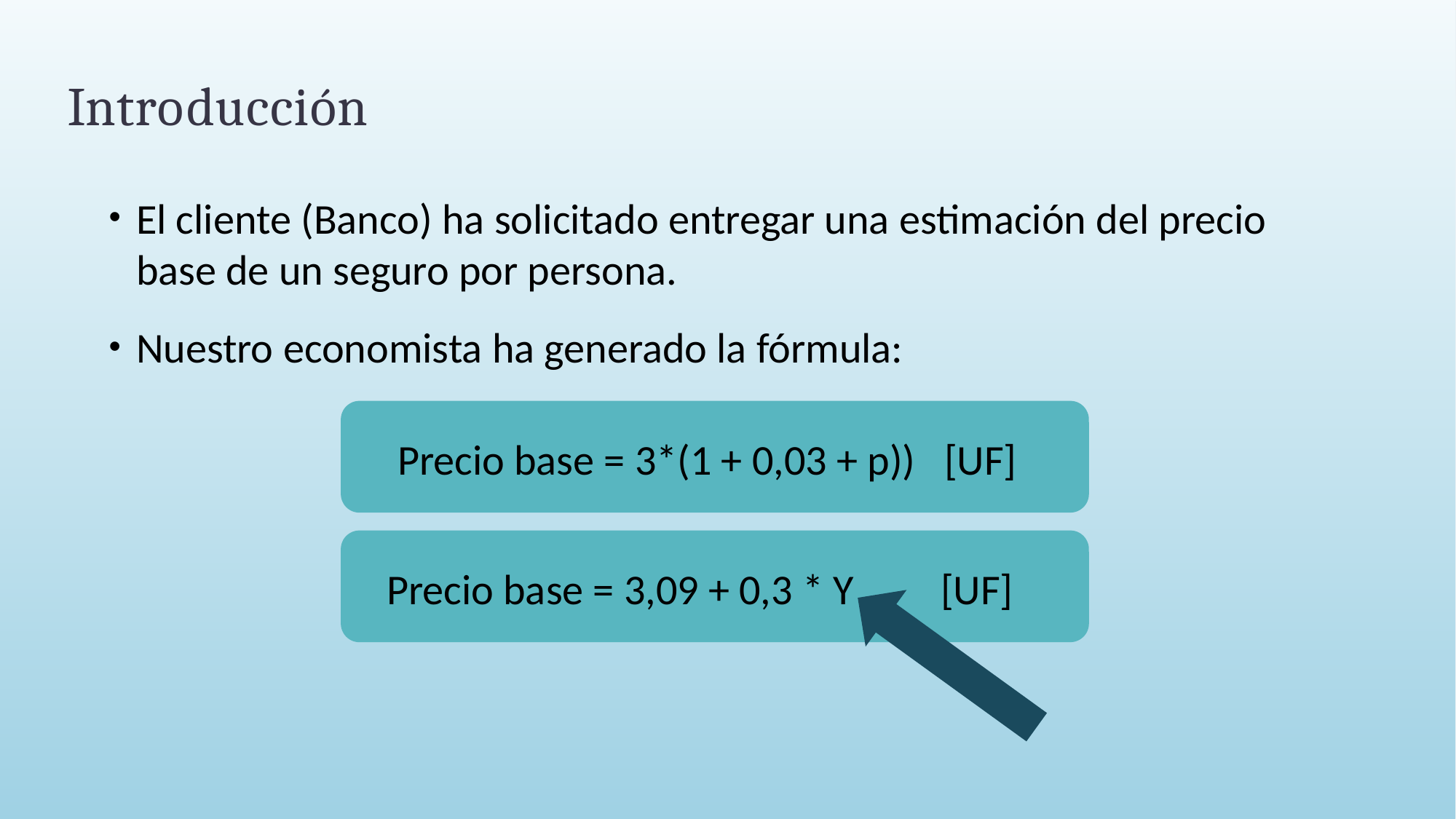

# Introducción
El cliente (Banco) ha solicitado entregar una estimación del precio base de un seguro por persona.
Nuestro economista ha generado la fórmula:

Precio base = 3*(1 + 0,03 + p))   [UF]

Precio base = 3,09 + 0,3 * Y         [UF]